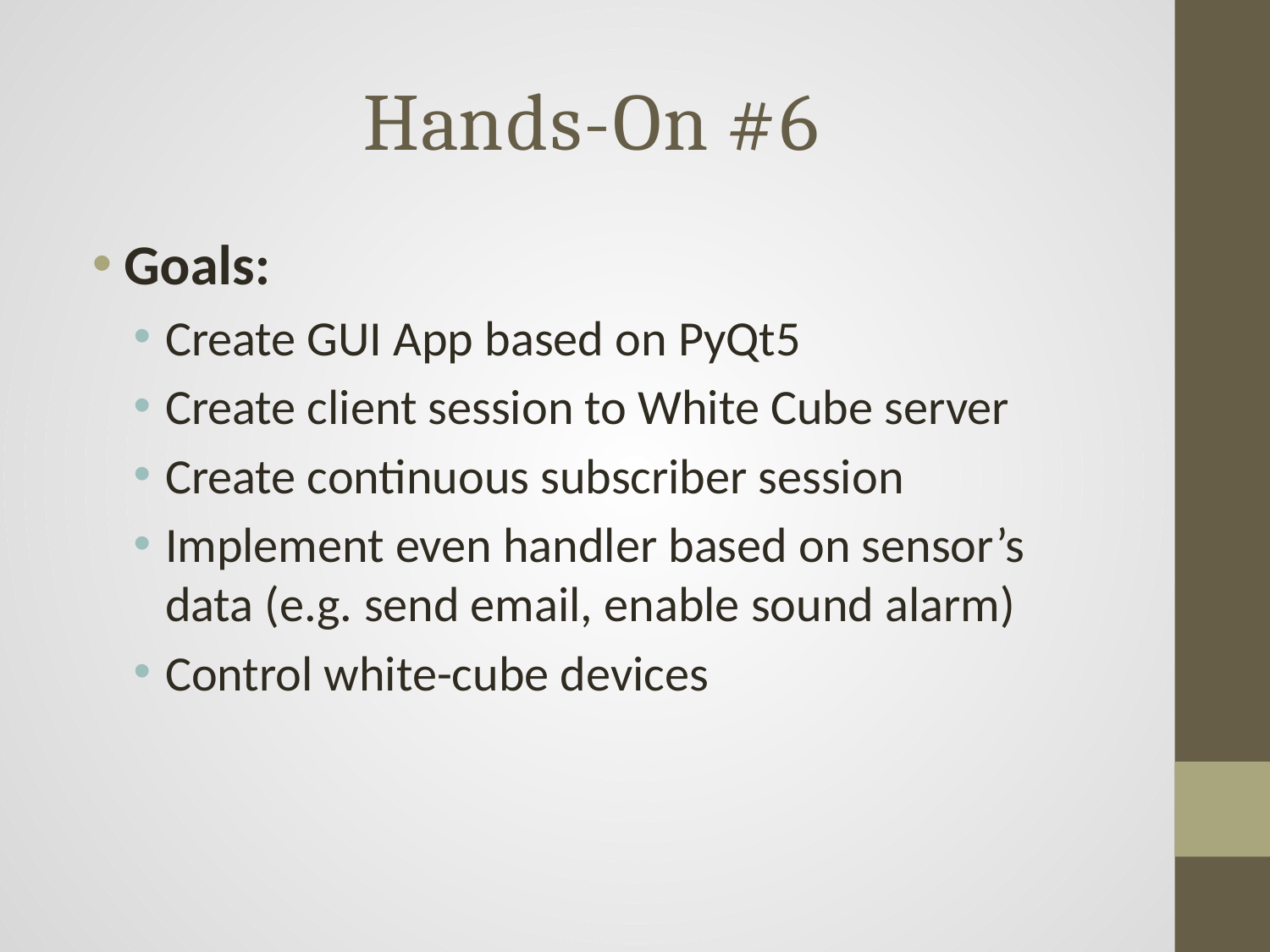

# Hands-On #6
Goals:
Create GUI App based on PyQt5
Create client session to White Cube server
Create continuous subscriber session
Implement even handler based on sensor’s data (e.g. send email, enable sound alarm)
Control white-cube devices